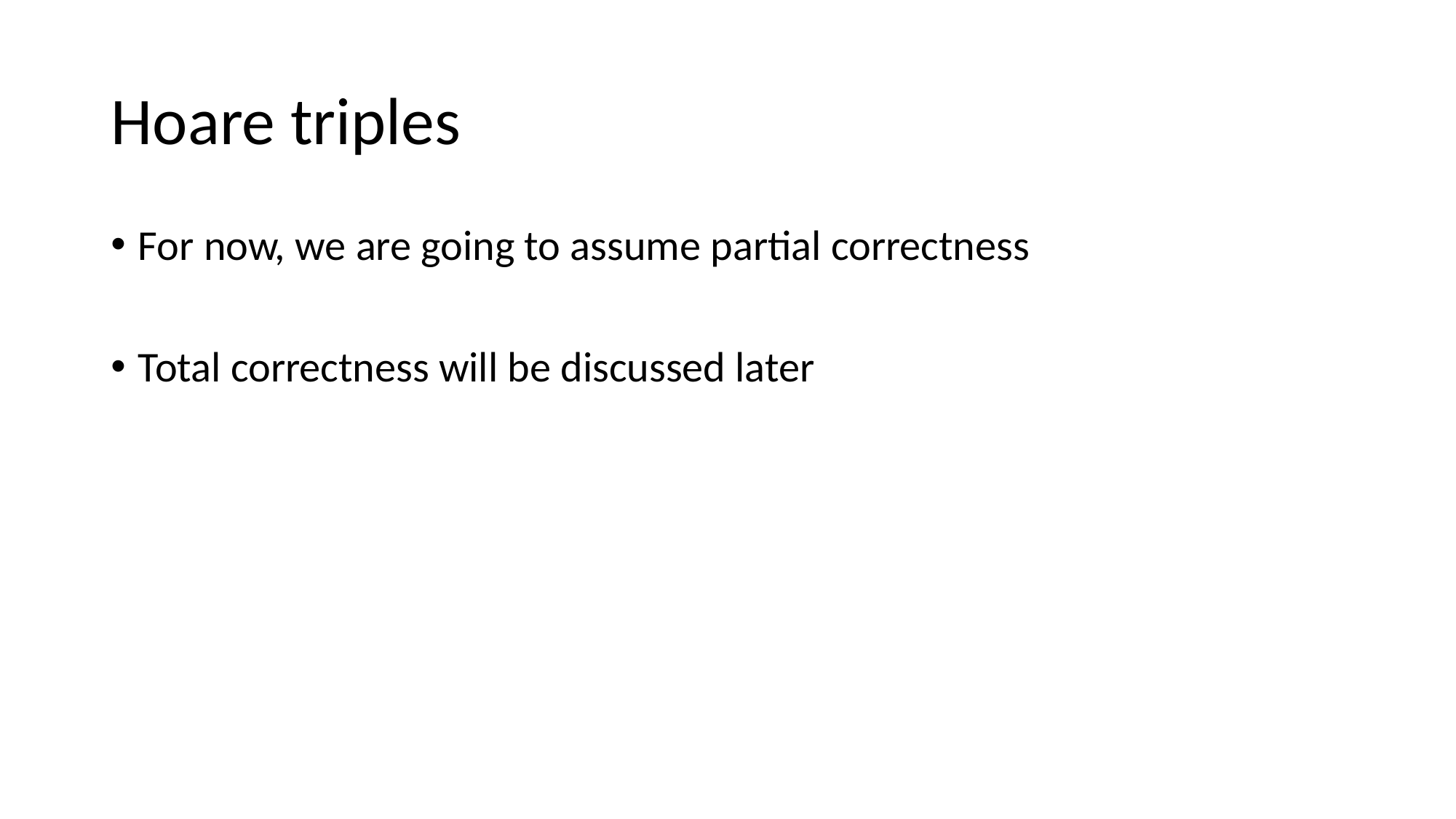

# Hoare triples
For now, we are going to assume partial correctness

Total correctness will be discussed later